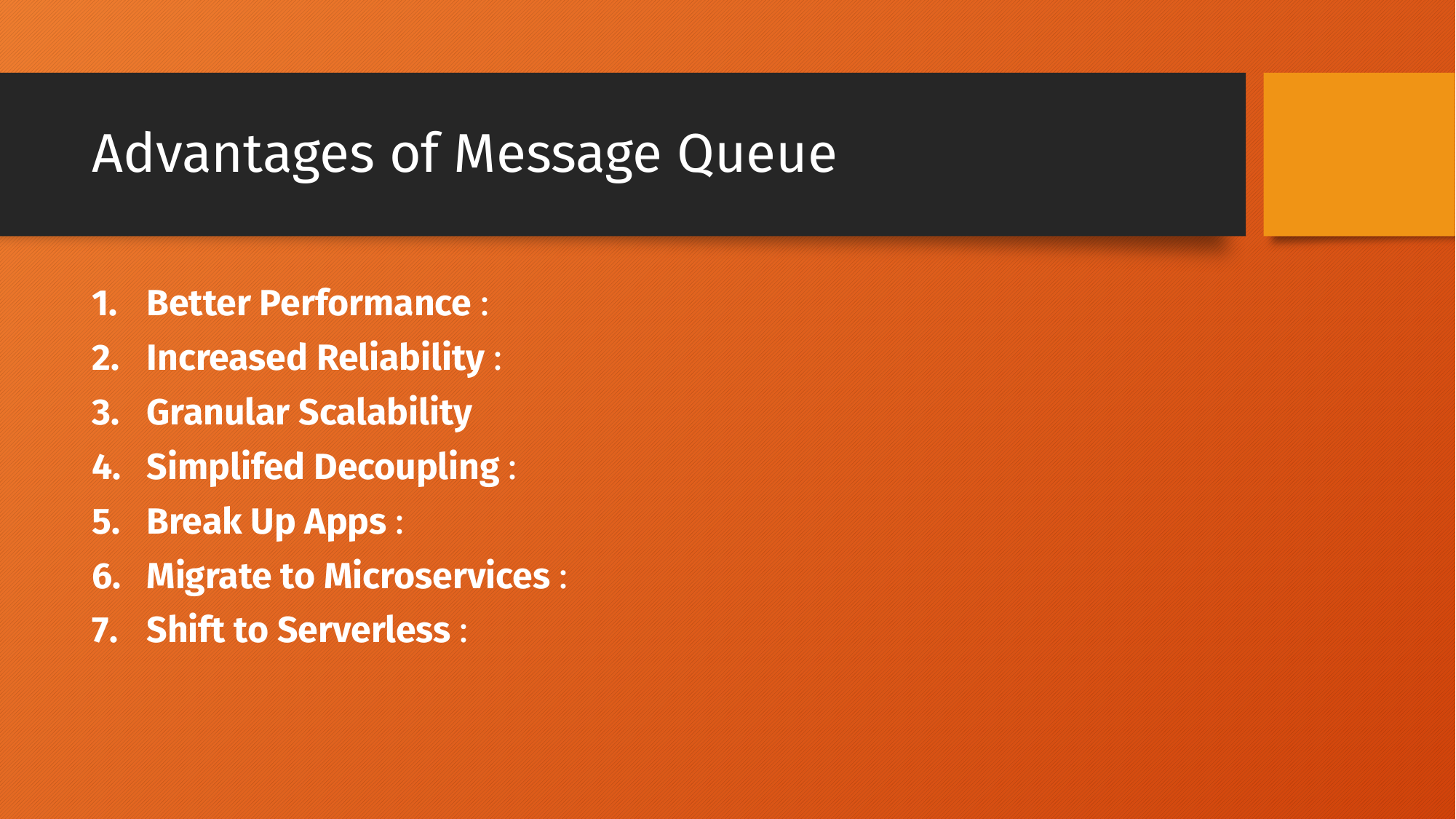

# Advantages of Message Queue
Better Performance :
Increased Reliability :
Granular Scalability
Simplifed Decoupling :
Break Up Apps :
Migrate to Microservices :
Shift to Serverless :